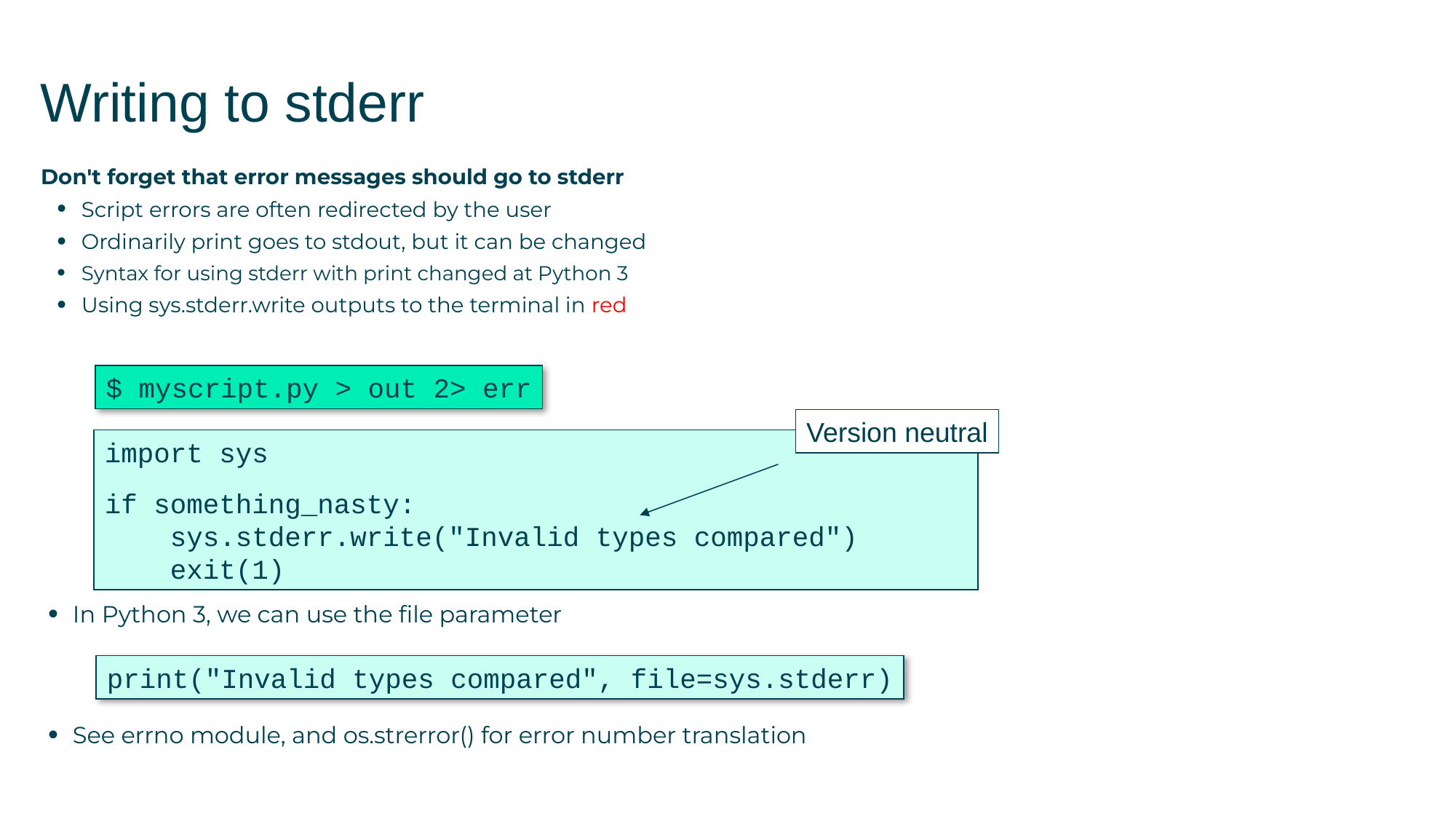

# Writing to stderr
Don't forget that error messages should go to stderr
Script errors are often redirected by the user
Ordinarily print goes to stdout, but it can be changed
Syntax for using stderr with print changed at Python 3
Using sys.stderr.write outputs to the terminal in red

In Python 3, we can use the file parameter

See errno module, and os.strerror() for error number translation
$ myscript.py > out 2> err
Version neutral
import sys

if something_nasty:
    sys.stderr.write("Invalid types compared")
    exit(1)

print("Invalid types compared", file=sys.stderr)